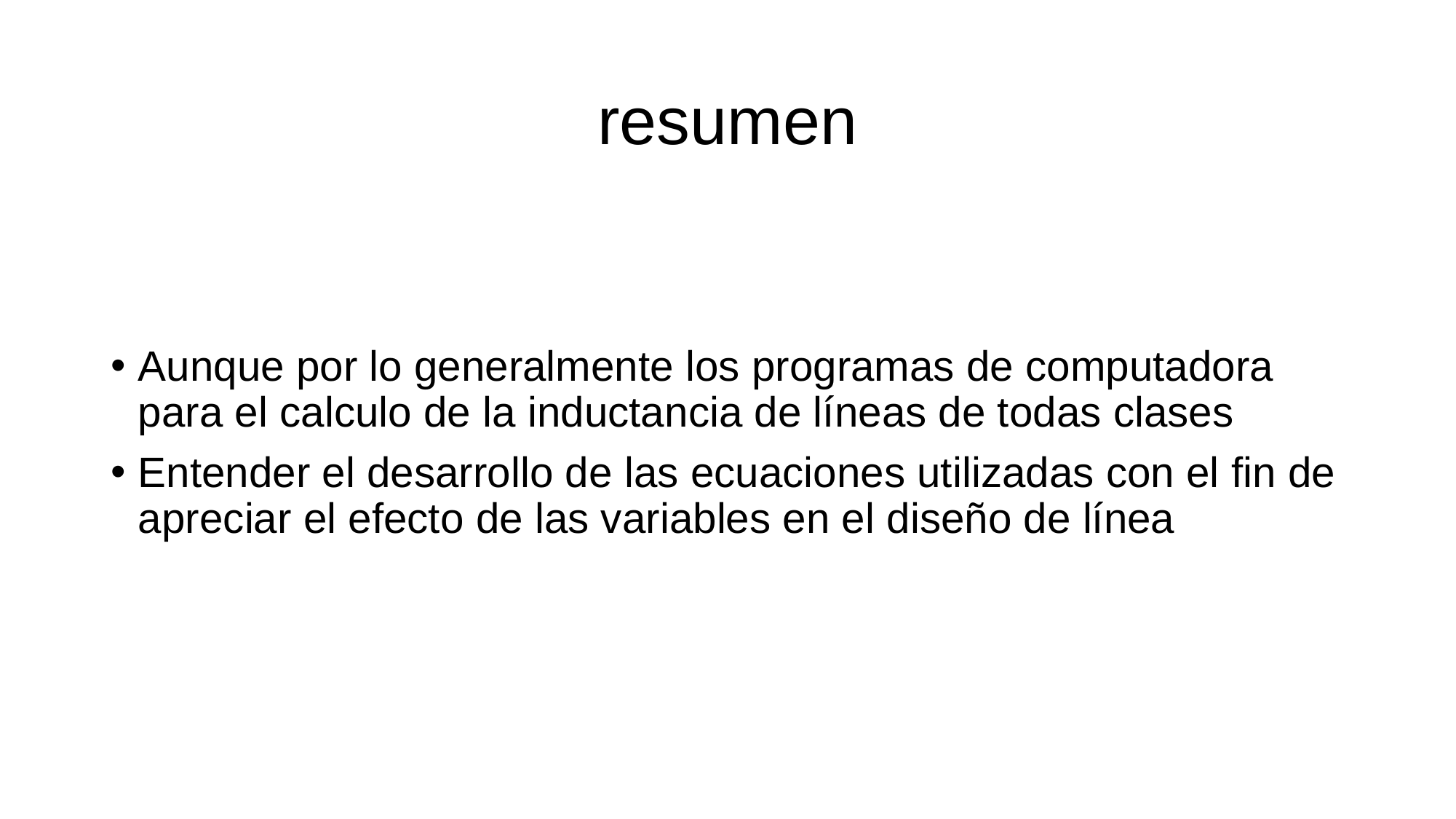

# resumen
Aunque por lo generalmente los programas de computadora para el calculo de la inductancia de líneas de todas clases
Entender el desarrollo de las ecuaciones utilizadas con el fin de apreciar el efecto de las variables en el diseño de línea